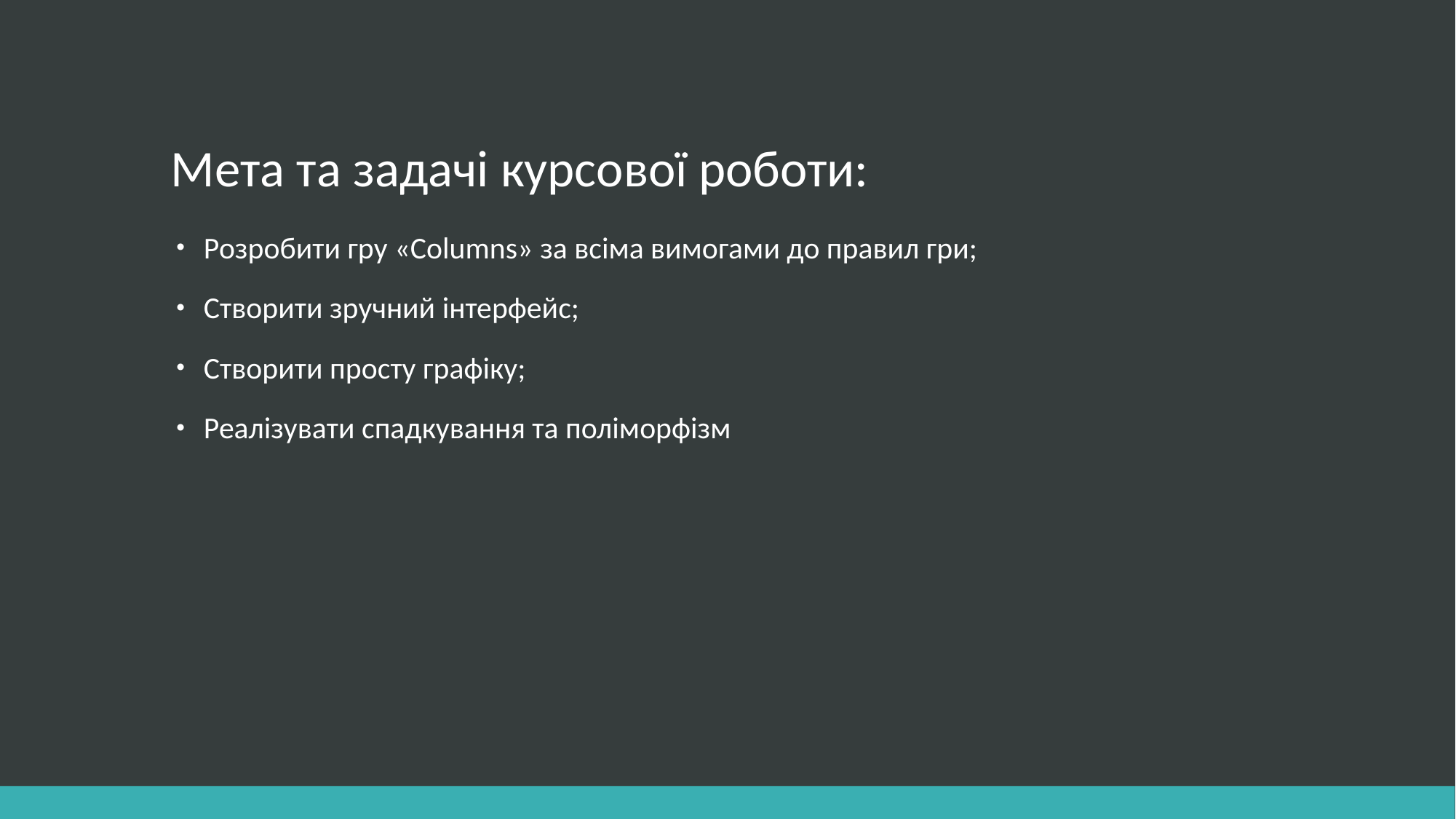

# Мета та задачі курсової роботи:
Розробити гру «Columns» за всіма вимогами до правил гри;
Створити зручний інтерфейс;
Створити просту графіку;
Реалізувати спадкування та поліморфізм